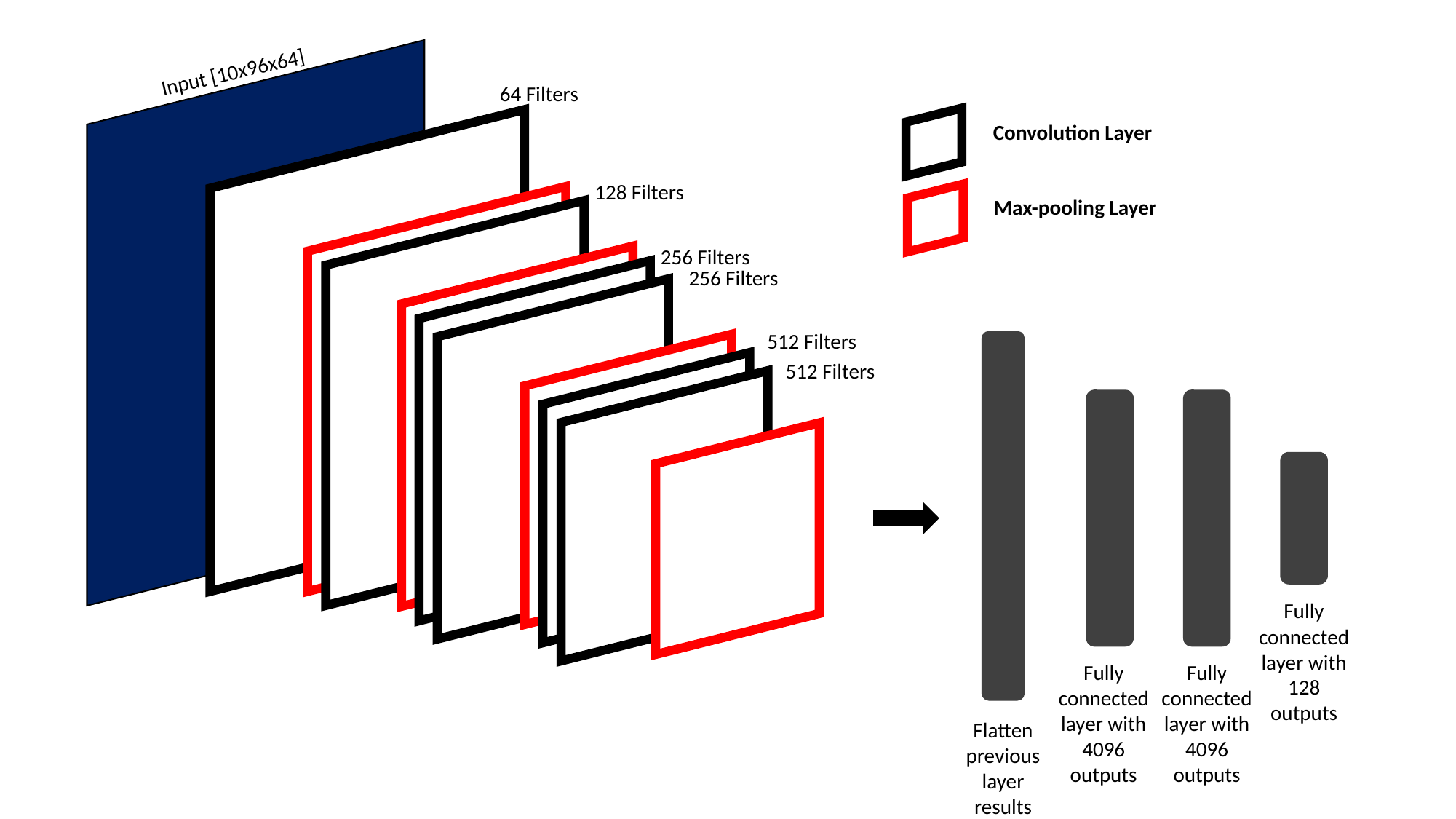

Input [10x96x64]
64 Filters
Convolution Layer

128 Filters
Max-pooling Layer

256 Filters
256 Filters

512 Filters

512 Filters

Fully connected layer with 128 outputs
Fully connected layer with 4096 outputs
Fully connected layer with 4096 outputs
Flatten previous layer results